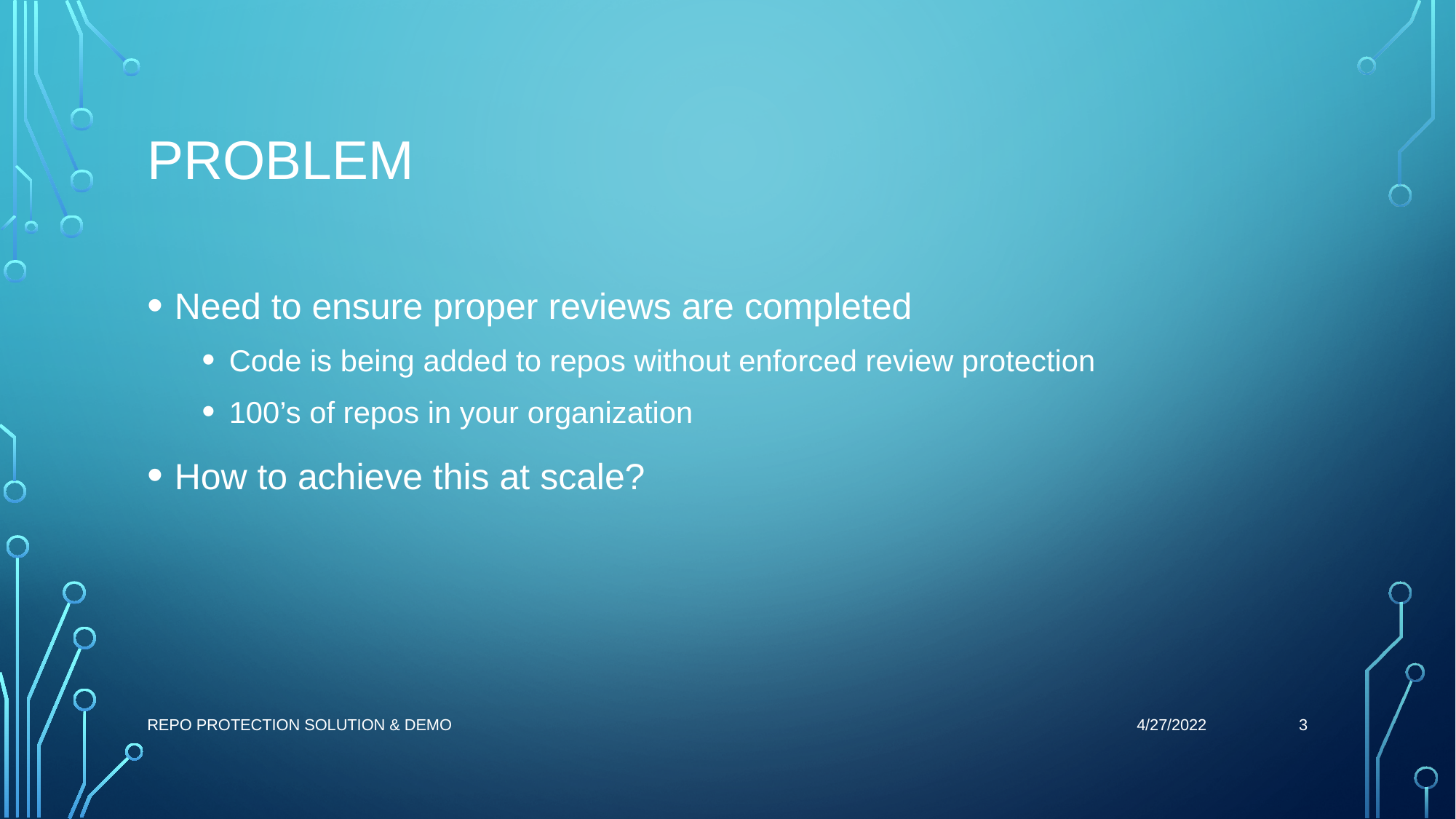

# Problem
Need to ensure proper reviews are completed
Code is being added to repos without enforced review protection
100’s of repos in your organization
How to achieve this at scale?
3
Repo Protection Solution & Demo
4/27/2022